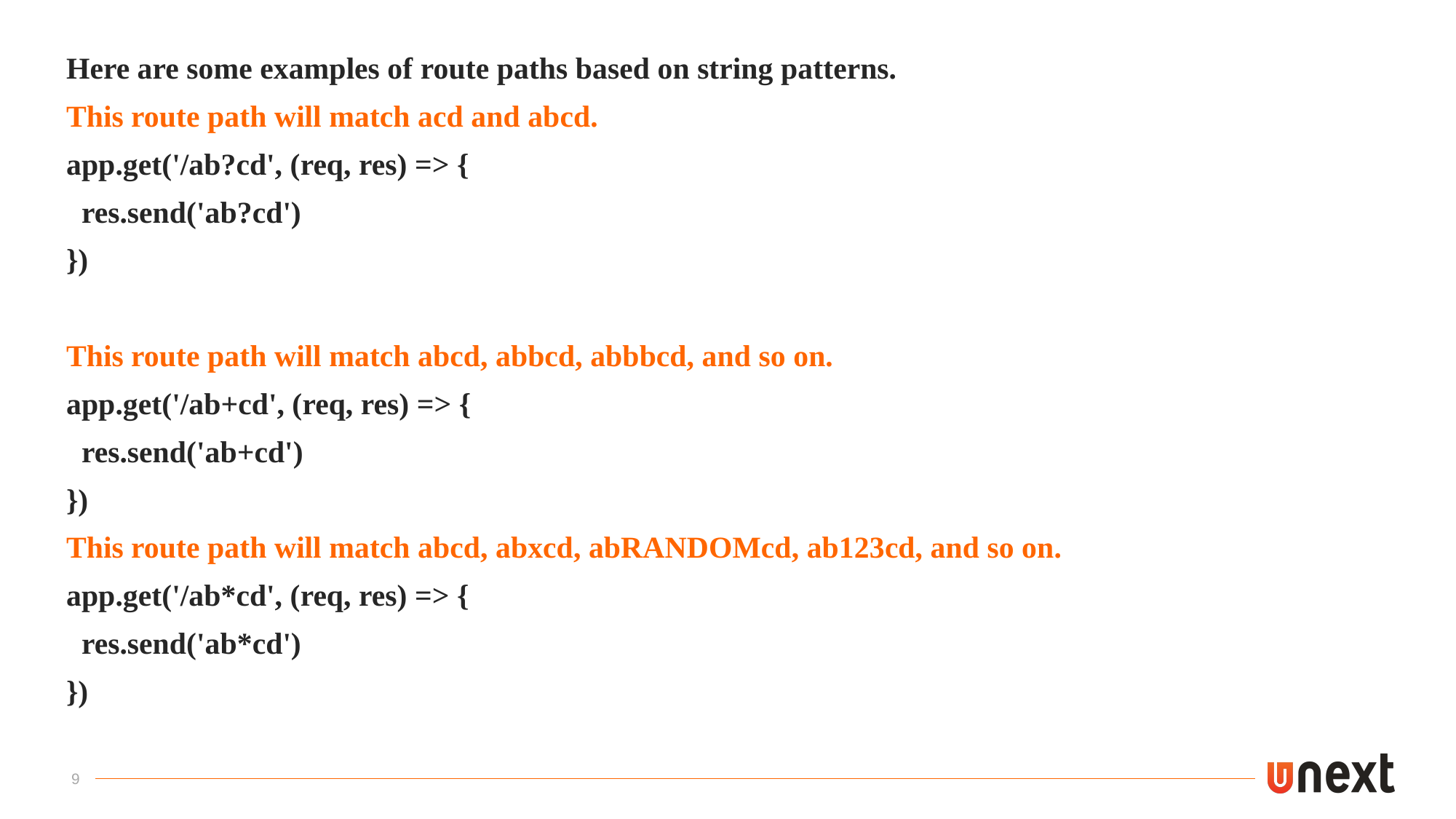

Here are some examples of route paths based on string patterns.
This route path will match acd and abcd.
app.get('/ab?cd', (req, res) => {
  res.send('ab?cd')
})

This route path will match abcd, abbcd, abbbcd, and so on.
app.get('/ab+cd', (req, res) => {
  res.send('ab+cd')
})
This route path will match abcd, abxcd, abRANDOMcd, ab123cd, and so on.
app.get('/ab*cd', (req, res) => {
  res.send('ab*cd')
})
9